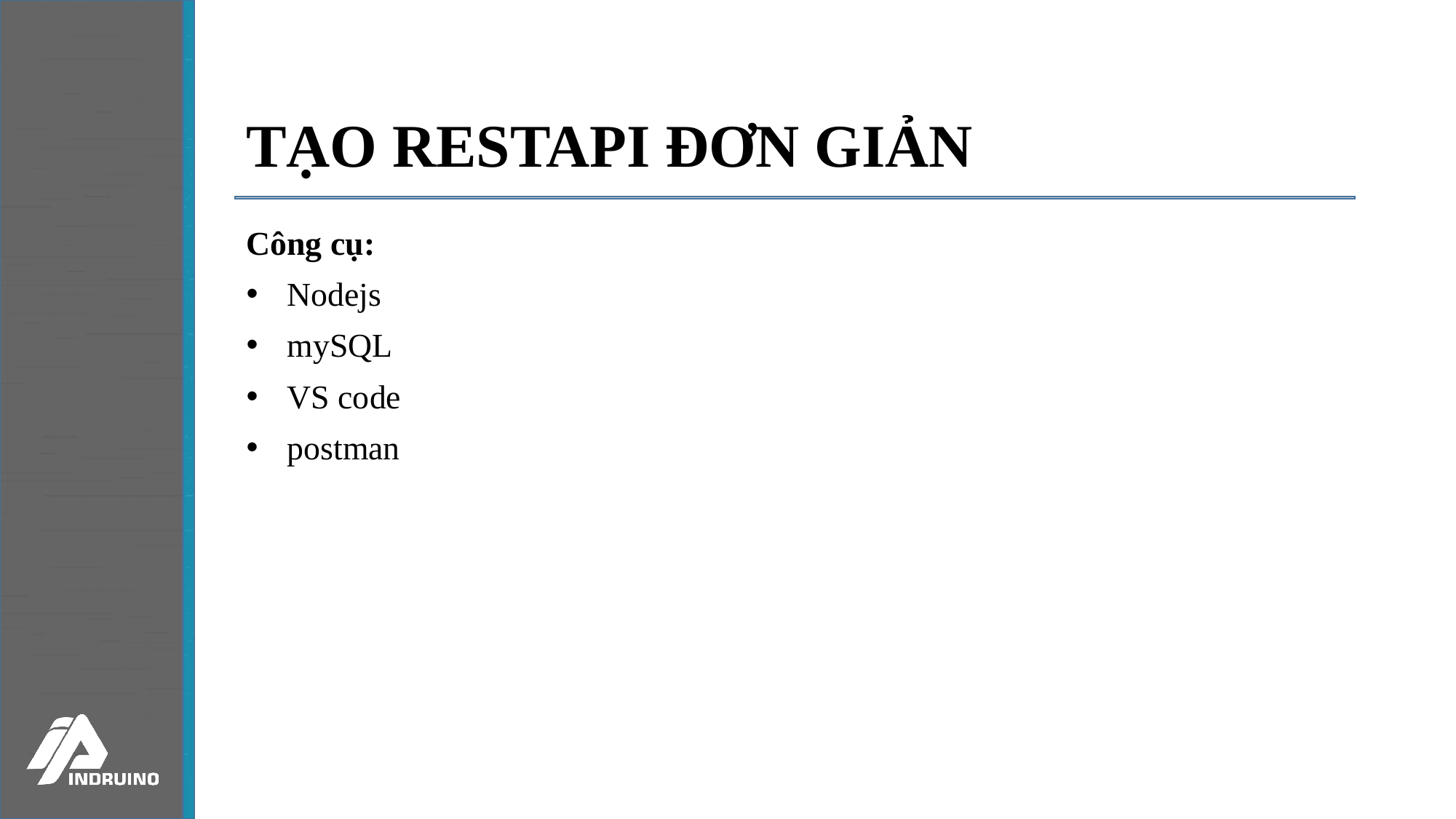

# TẠO RESTAPI ĐƠN GIẢN
Công cụ:
Nodejs
mySQL
VS code
postman